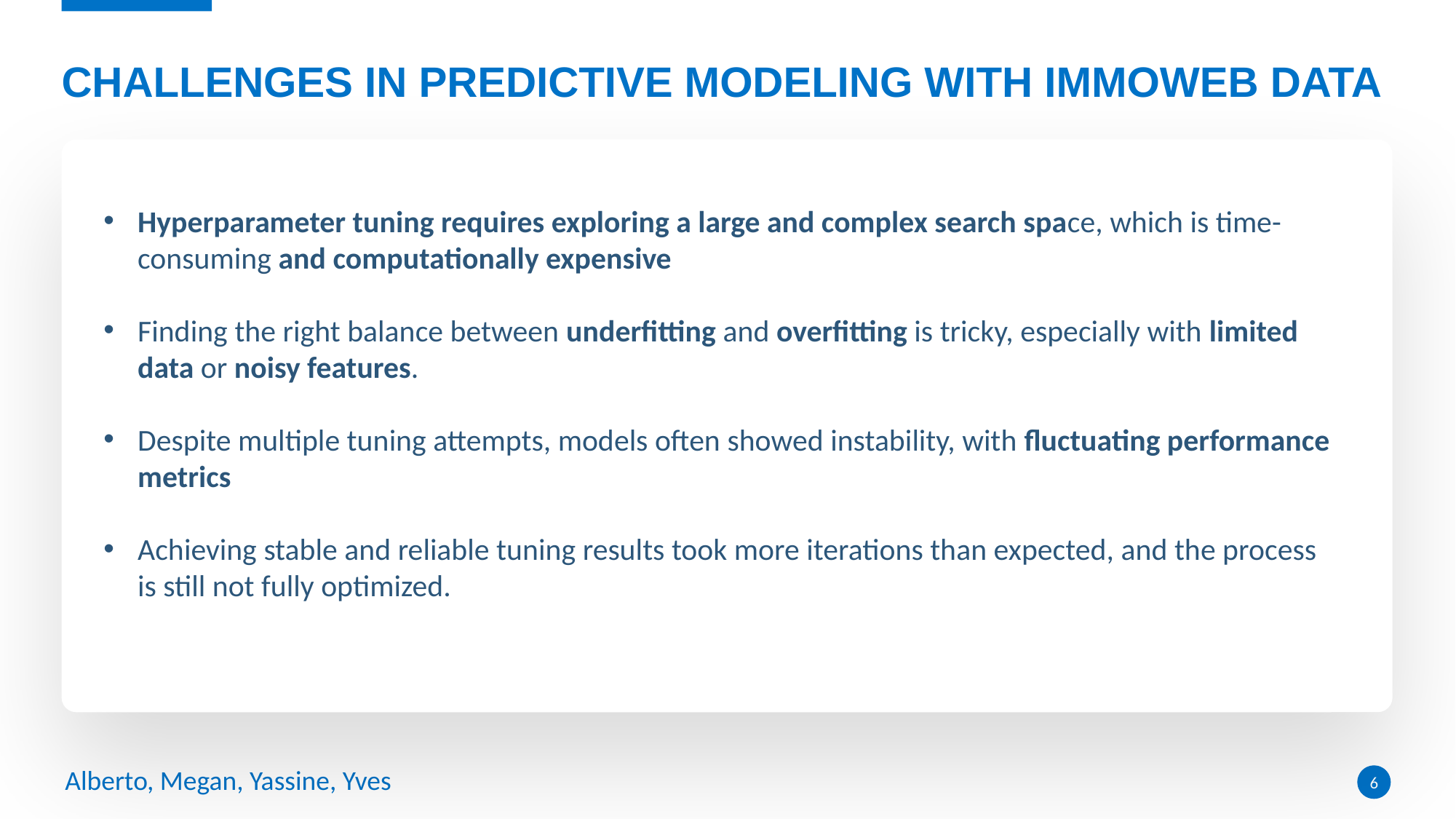

# Challenges in Predictive Modeling with Immoweb Data

Hyperparameter tuning requires exploring a large and complex search space, which is time-consuming and computationally expensive

Finding the right balance between underfitting and overfitting is tricky, especially with limited data or noisy features.

Despite multiple tuning attempts, models often showed instability, with fluctuating performance metrics

Achieving stable and reliable tuning results took more iterations than expected, and the process is still not fully optimized.